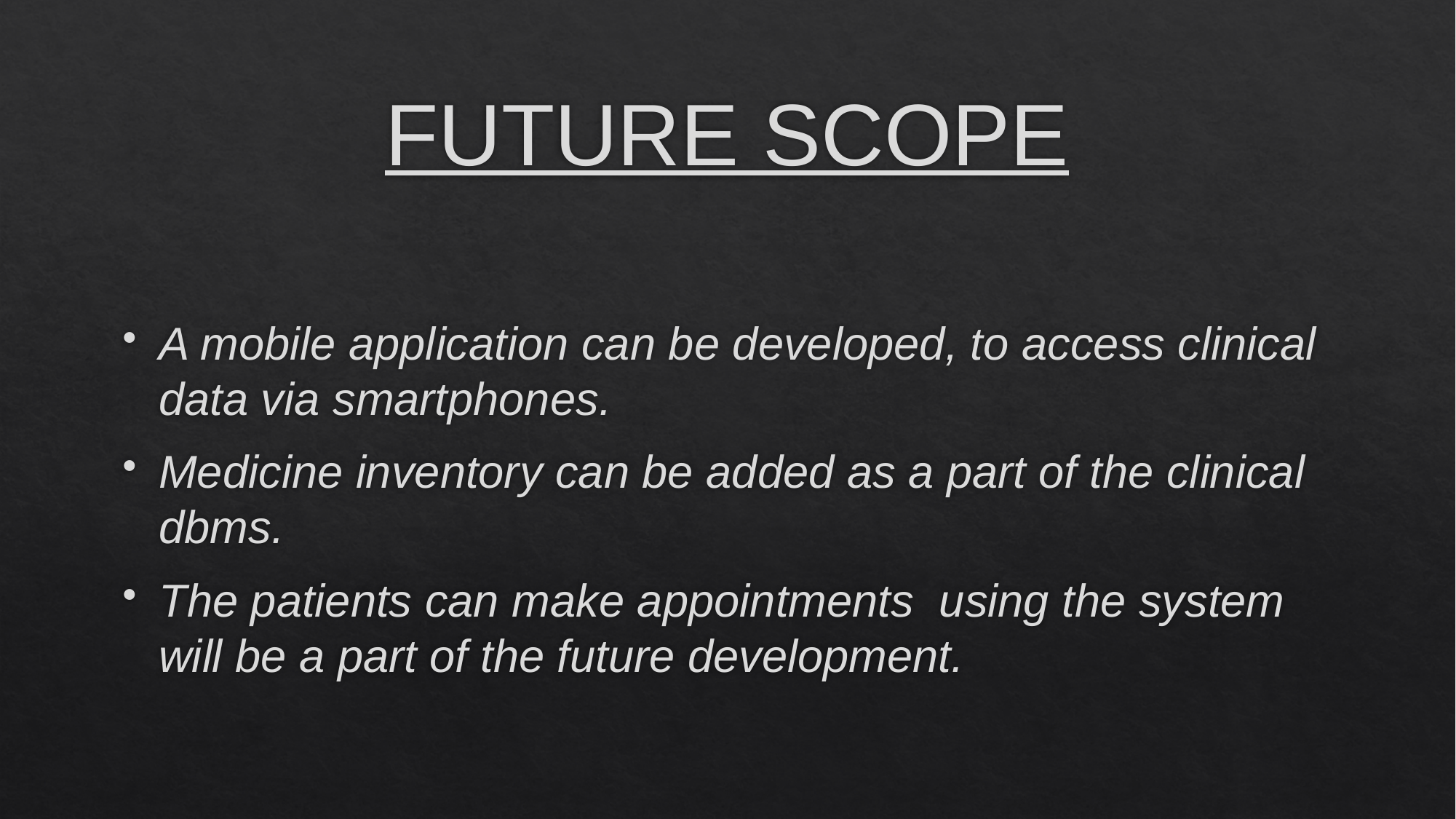

# FUTURE SCOPE

A mobile application can be developed, to access clinical data via smartphones.
Medicine inventory can be added as a part of the clinical dbms.
The patients can make appointments  using the system will be a part of the future development.